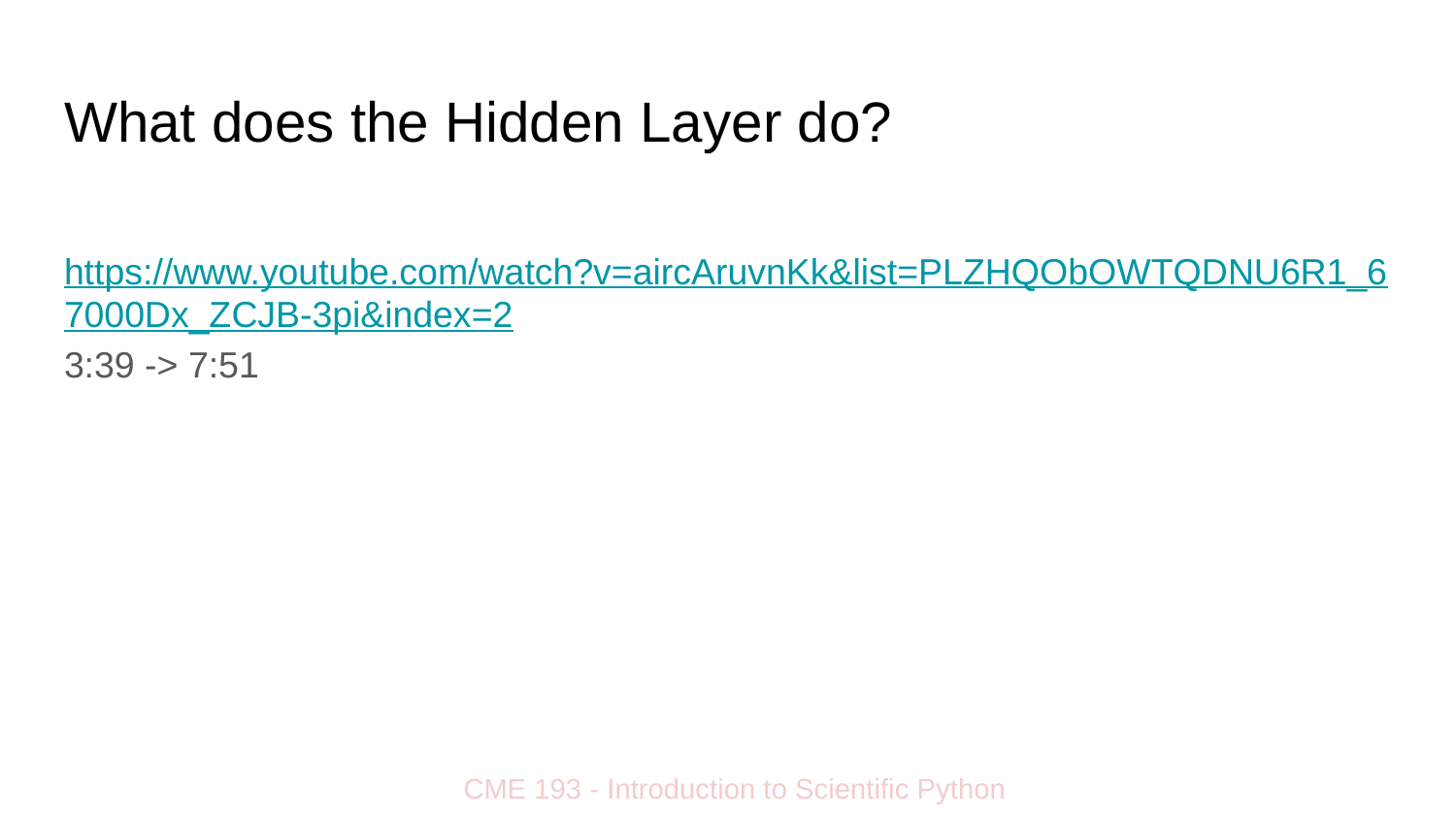

# What does the Hidden Layer do?

https://www.youtube.com/watch?v=aircAruvnKk&list=PLZHQObOWTQDNU6R1_67000Dx_ZCJB-3pi&index=2
3:39 -> 7:51